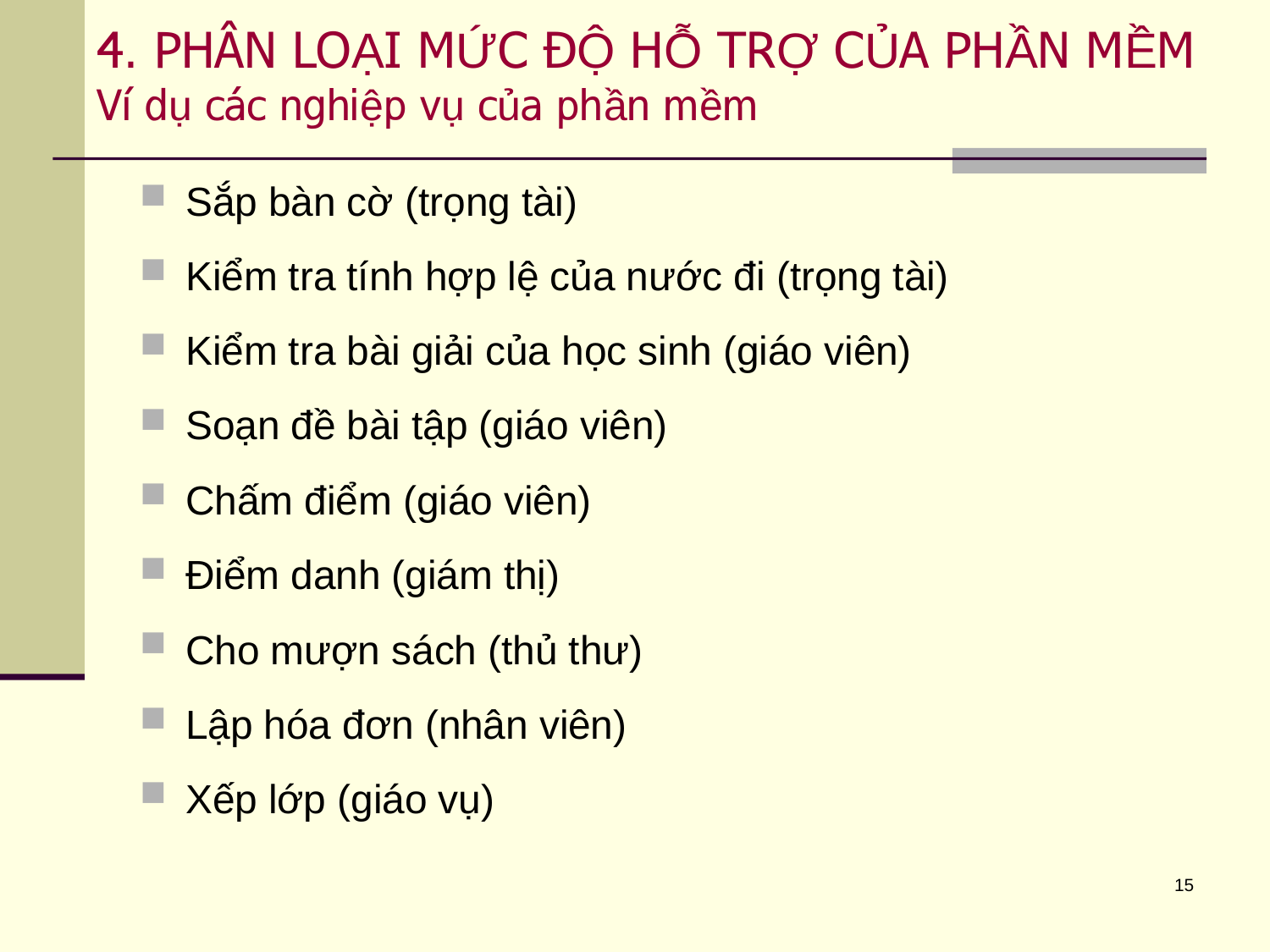

# 4. PHÂN LOẠI MỨC ĐỘ HỖ TRỢ CỦA PHẦN MỀM Ví dụ các nghiệp vụ của phần mềm
Sắp bàn cờ (trọng tài)
Kiểm tra tính hợp lệ của nước đi (trọng tài)
Kiểm tra bài giải của học sinh (giáo viên)
Soạn đề bài tập (giáo viên)
Chấm điểm (giáo viên)
Điểm danh (giám thị)
Cho mượn sách (thủ thư)
Lập hóa đơn (nhân viên)
Xếp lớp (giáo vụ)
15